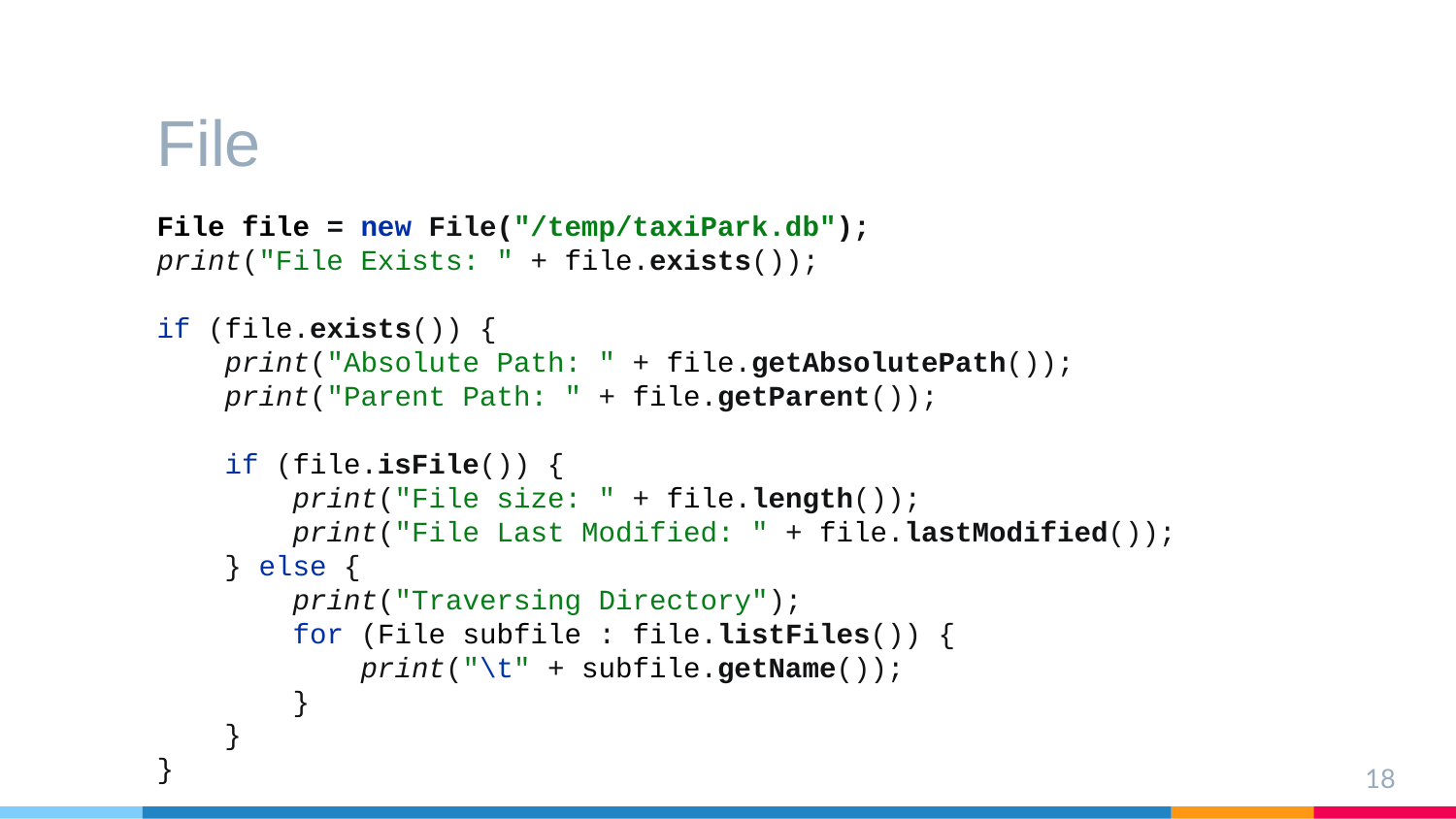

# File
File file = new File("/temp/taxiPark.db");
print("File Exists: " + file.exists());
if (file.exists()) {
    print("Absolute Path: " + file.getAbsolutePath());
    print("Parent Path: " + file.getParent());
    if (file.isFile()) {
        print("File size: " + file.length());
        print("File Last Modified: " + file.lastModified());
    } else {
        print("Traversing Directory");
        for (File subfile : file.listFiles()) {
            print("\t" + subfile.getName());
        }
    }
}
18